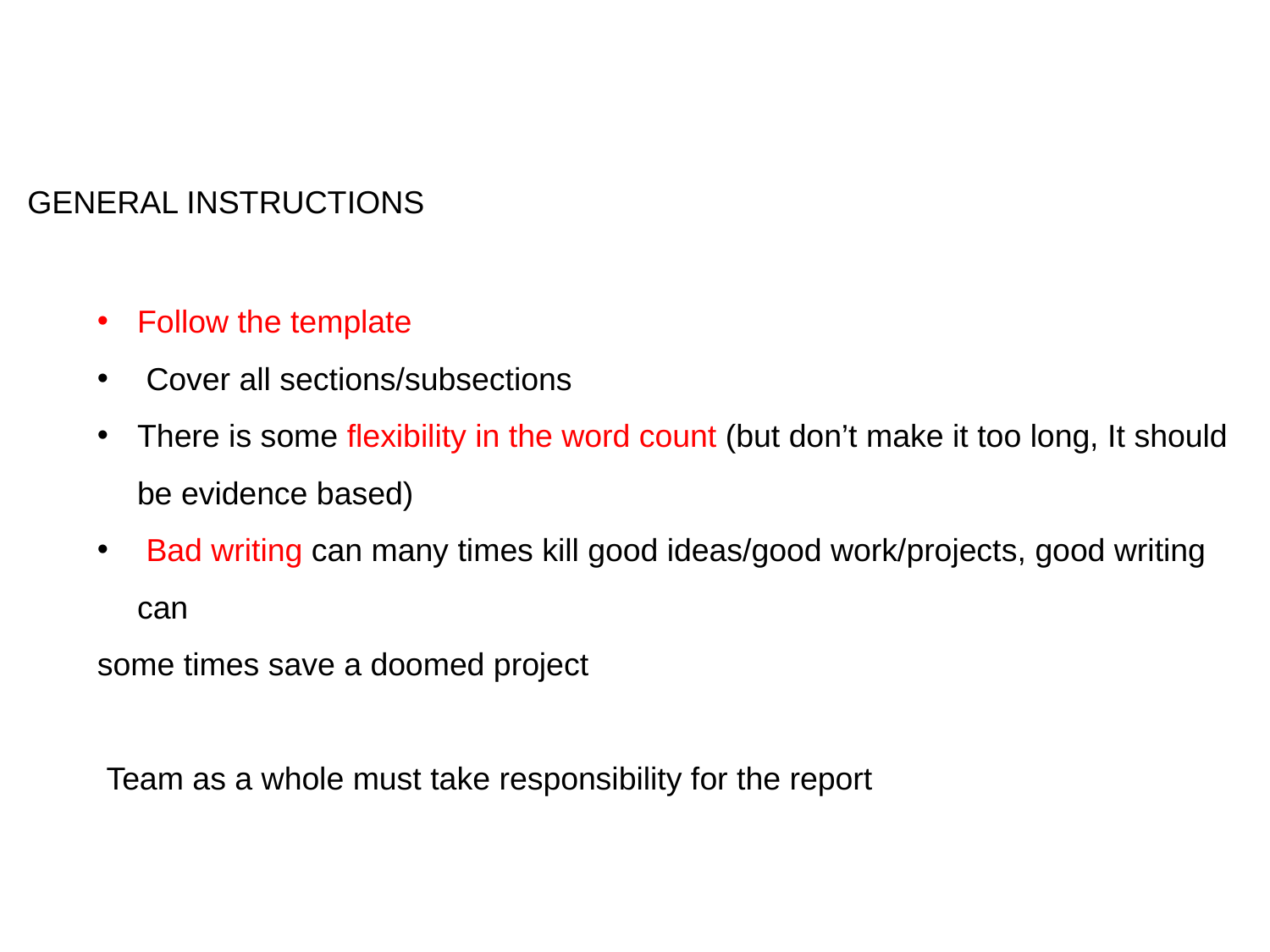

GENERAL INSTRUCTIONS
Follow the template
 Cover all sections/subsections
There is some flexibility in the word count (but don’t make it too long, It should be evidence based)
 Bad writing can many times kill good ideas/good work/projects, good writing can
some times save a doomed project

 Team as a whole must take responsibility for the report